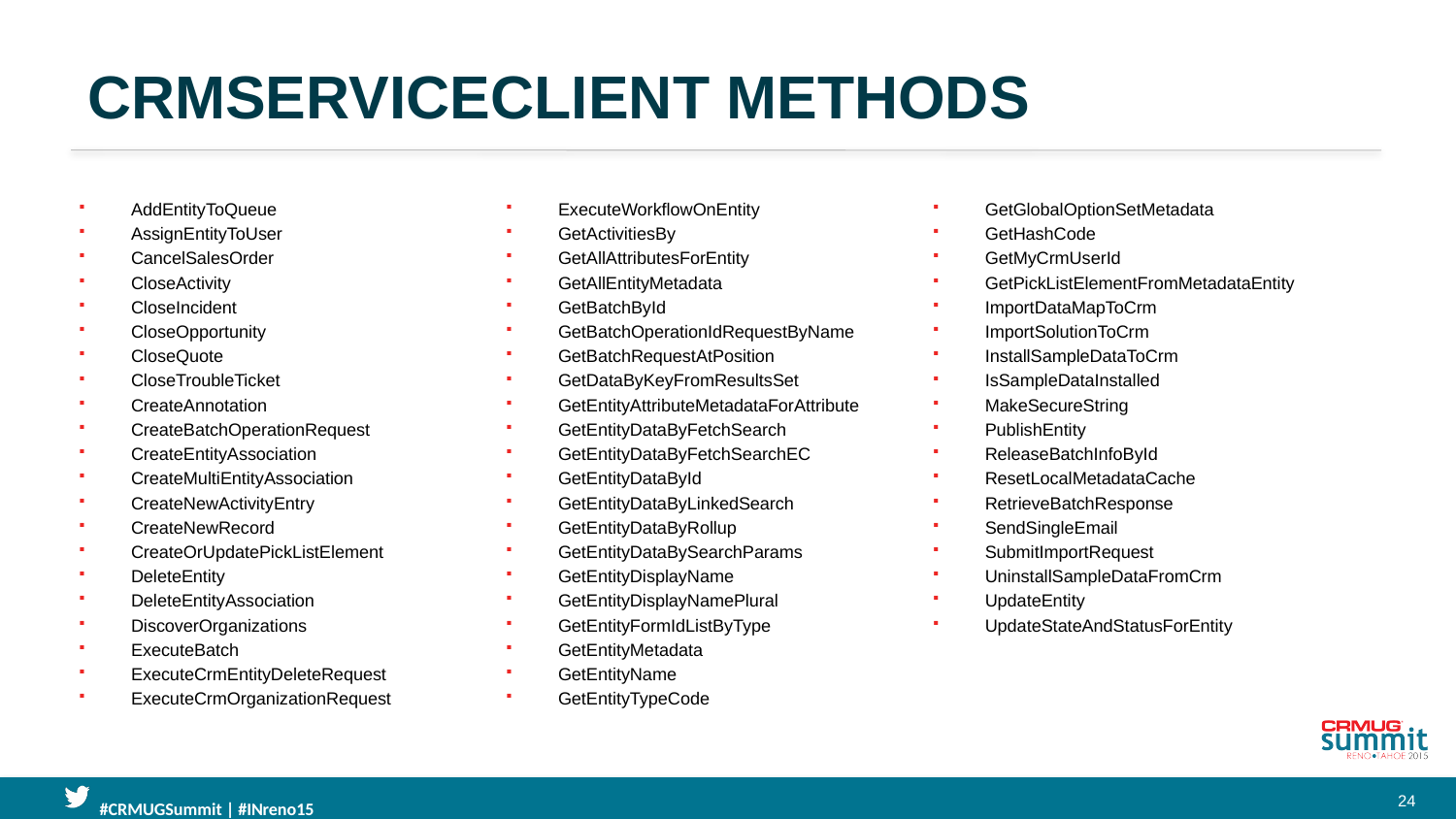

# CrmServiceClient Methods
AddEntityToQueue
AssignEntityToUser
CancelSalesOrder
CloseActivity
CloseIncident
CloseOpportunity
CloseQuote
CloseTroubleTicket
CreateAnnotation
CreateBatchOperationRequest
CreateEntityAssociation
CreateMultiEntityAssociation
CreateNewActivityEntry
CreateNewRecord
CreateOrUpdatePickListElement
DeleteEntity
DeleteEntityAssociation
DiscoverOrganizations
ExecuteBatch
ExecuteCrmEntityDeleteRequest
ExecuteCrmOrganizationRequest
ExecuteWorkflowOnEntity
GetActivitiesBy
GetAllAttributesForEntity
GetAllEntityMetadata
GetBatchById
GetBatchOperationIdRequestByName
GetBatchRequestAtPosition
GetDataByKeyFromResultsSet
GetEntityAttributeMetadataForAttribute
GetEntityDataByFetchSearch
GetEntityDataByFetchSearchEC
GetEntityDataById
GetEntityDataByLinkedSearch
GetEntityDataByRollup
GetEntityDataBySearchParams
GetEntityDisplayName
GetEntityDisplayNamePlural
GetEntityFormIdListByType
GetEntityMetadata
GetEntityName
GetEntityTypeCode
GetGlobalOptionSetMetadata
GetHashCode
GetMyCrmUserId
GetPickListElementFromMetadataEntity
ImportDataMapToCrm
ImportSolutionToCrm
InstallSampleDataToCrm
IsSampleDataInstalled
MakeSecureString
PublishEntity
ReleaseBatchInfoById
ResetLocalMetadataCache
RetrieveBatchResponse
SendSingleEmail
SubmitImportRequest
UninstallSampleDataFromCrm
UpdateEntity
UpdateStateAndStatusForEntity

24